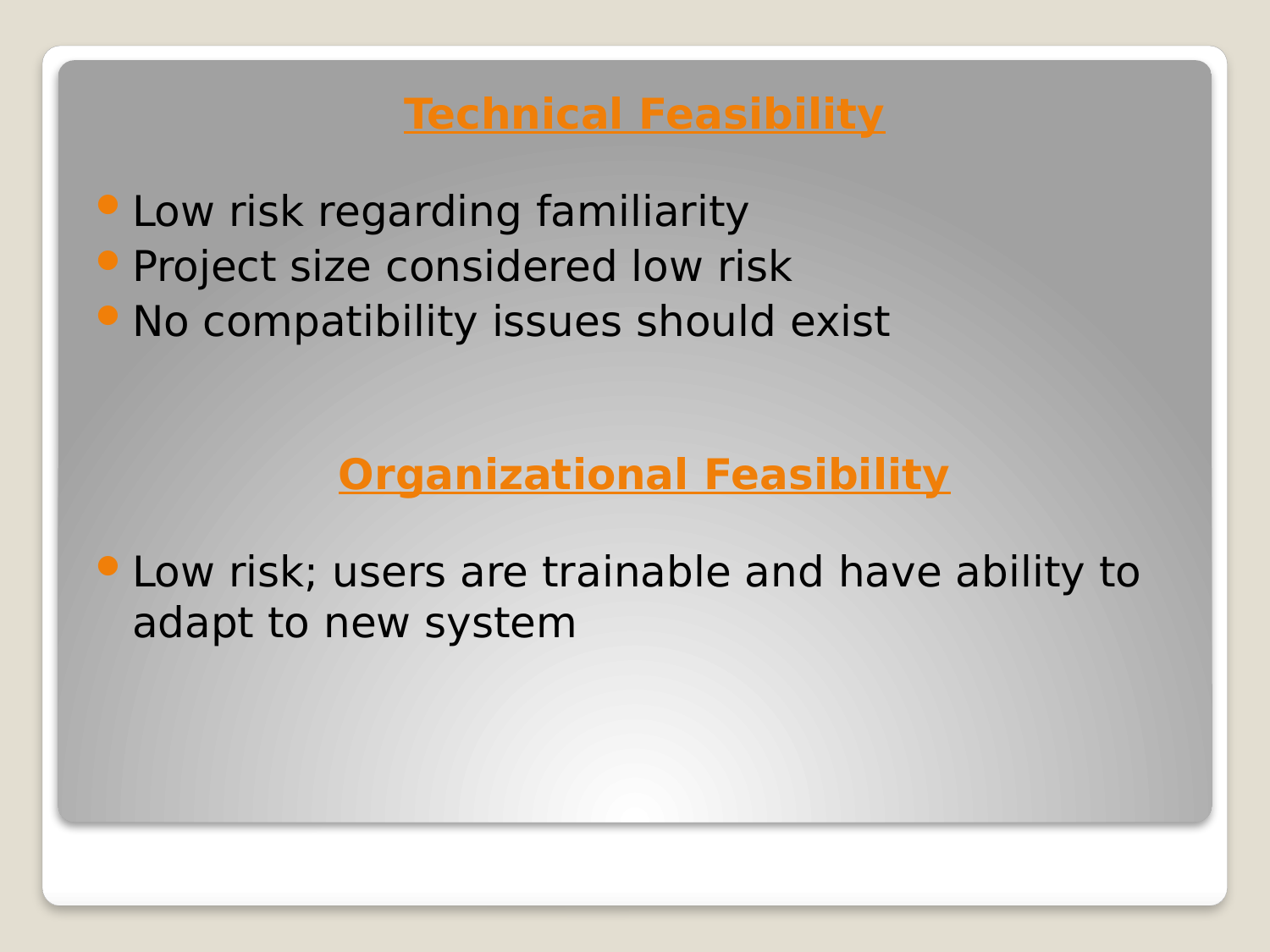

Technical Feasibility

Low risk regarding familiarity
Project size considered low risk
No compatibility issues should exist

Organizational Feasibility

Low risk; users are trainable and have ability to adapt to new system